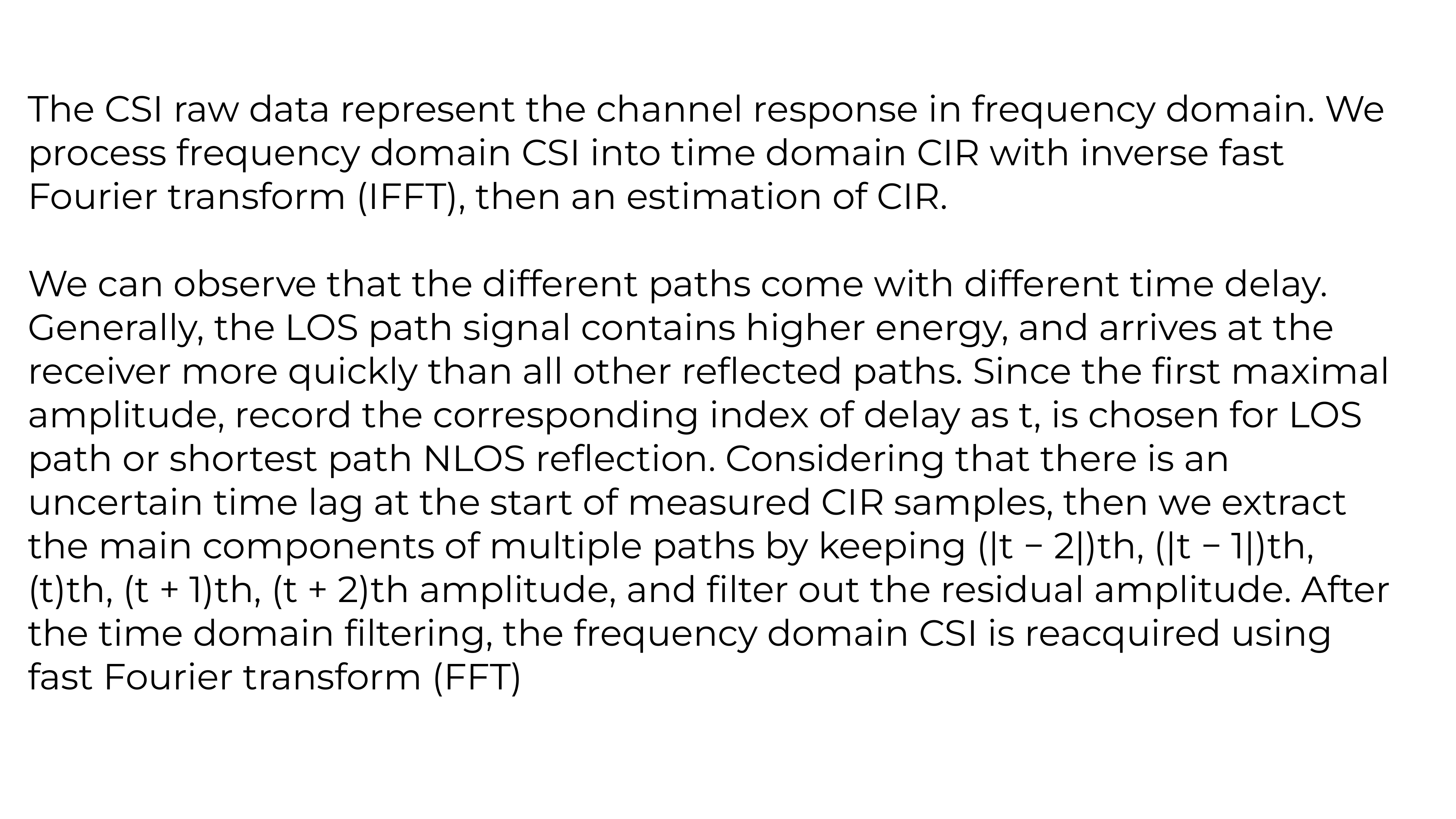

The CSI raw data represent the channel response in frequency domain. We process frequency domain CSI into time domain CIR with inverse fast Fourier transform (IFFT), then an estimation of CIR.

We can observe that the different paths come with different time delay. Generally, the LOS path signal contains higher energy, and arrives at the receiver more quickly than all other reflected paths. Since the first maximal amplitude, record the corresponding index of delay as t, is chosen for LOS path or shortest path NLOS reflection. Considering that there is an
uncertain time lag at the start of measured CIR samples, then we extract the main components of multiple paths by keeping (|t − 2|)th, (|t − 1|)th, (t)th, (t + 1)th, (t + 2)th amplitude, and filter out the residual amplitude. After the time domain filtering, the frequency domain CSI is reacquired using fast Fourier transform (FFT)